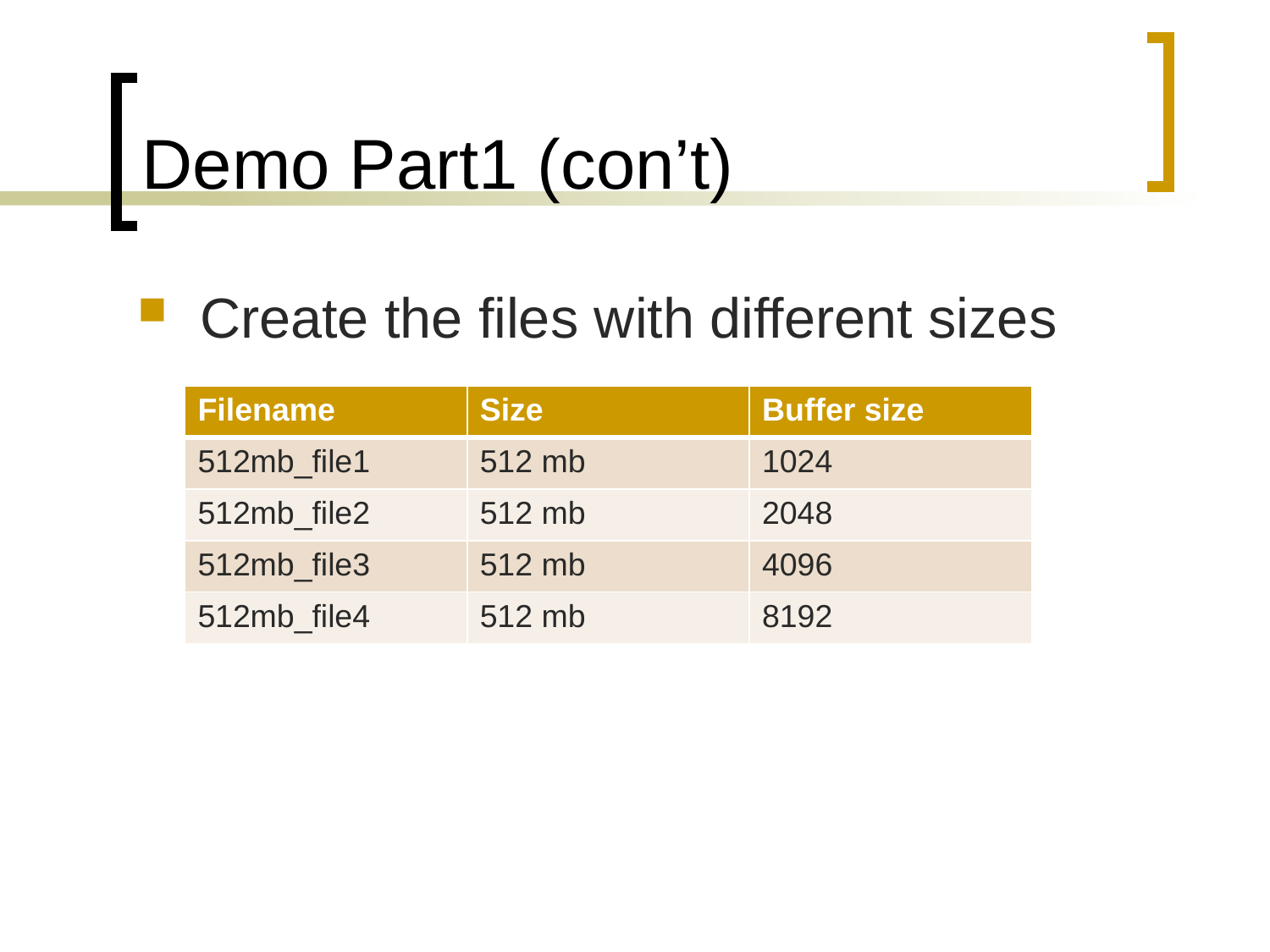

# Demo Part1 (con’t)
Create the files with different sizes

| Filename | Size | Buffer size |
| --- | --- | --- |
| 512mb\_file1 | 512 mb | 1024 |
| 512mb\_file2 | 512 mb | 2048 |
| 512mb\_file3 | 512 mb | 4096 |
| 512mb\_file4 | 512 mb | 8192 |